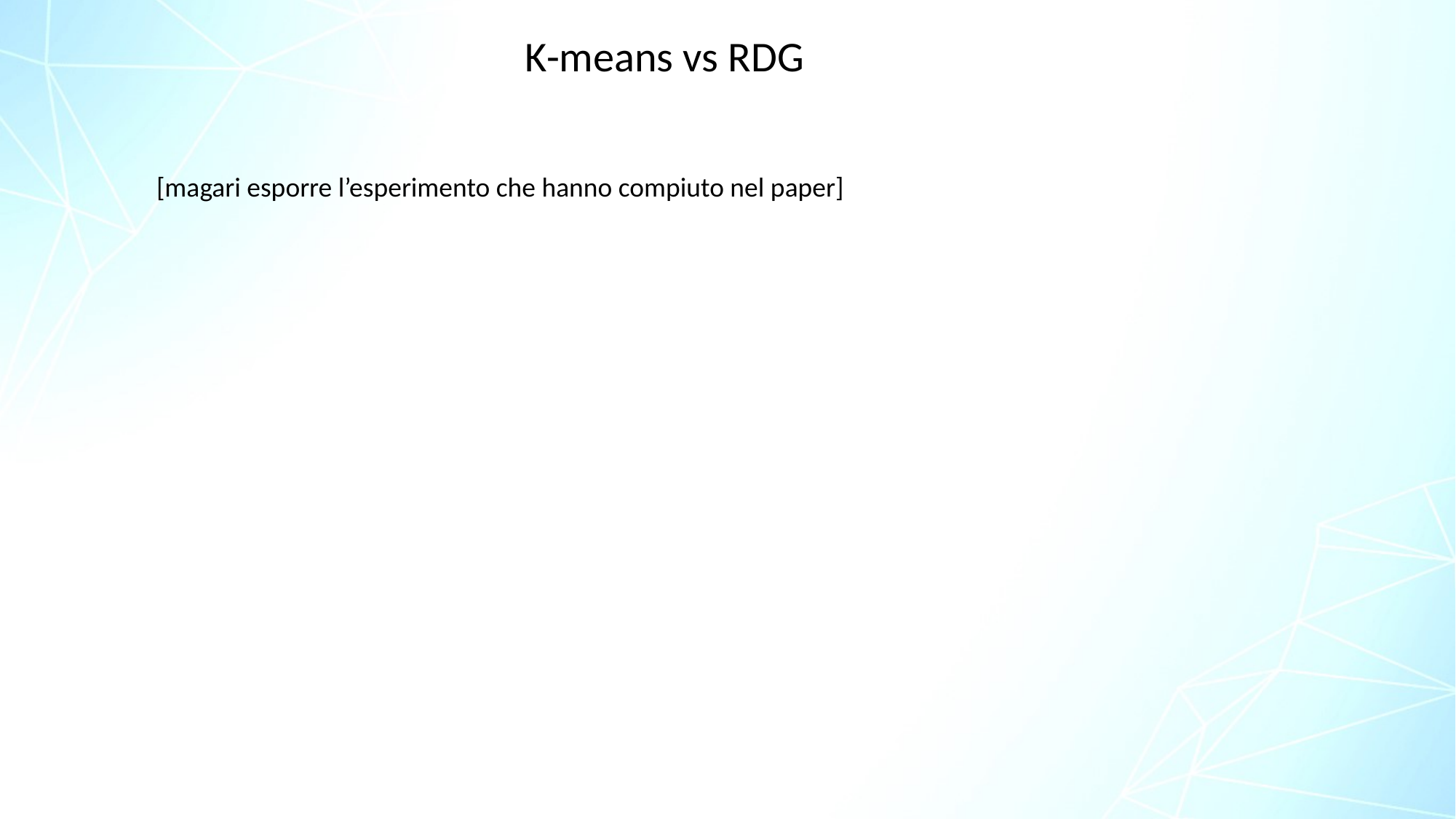

K-means vs RDG
[magari esporre l’esperimento che hanno compiuto nel paper]